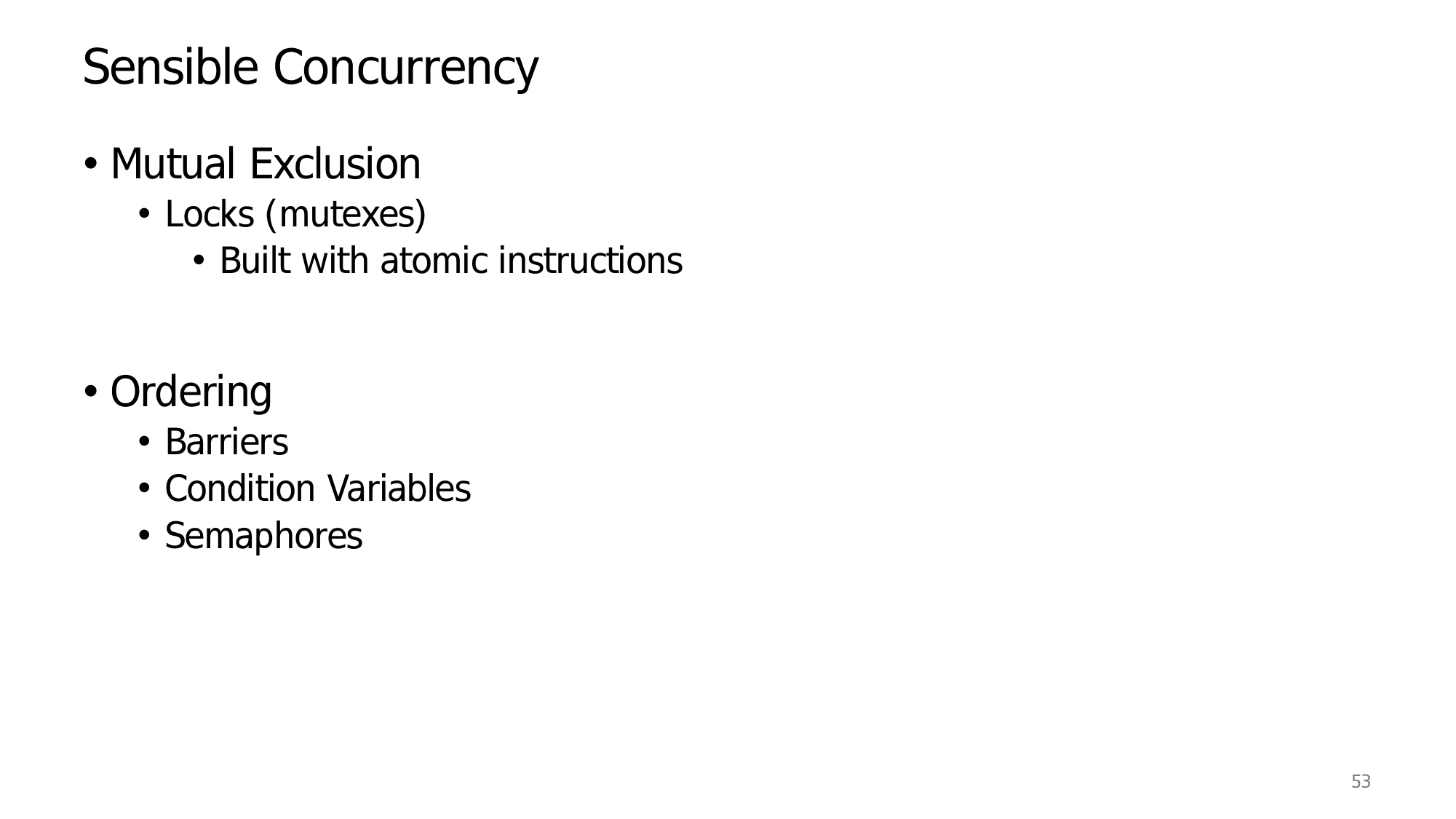

# Sensible Concurrency
Mutual Exclusion
Locks (mutexes)
Built with atomic instructions

Ordering
Barriers
Condition Variables
Semaphores
53